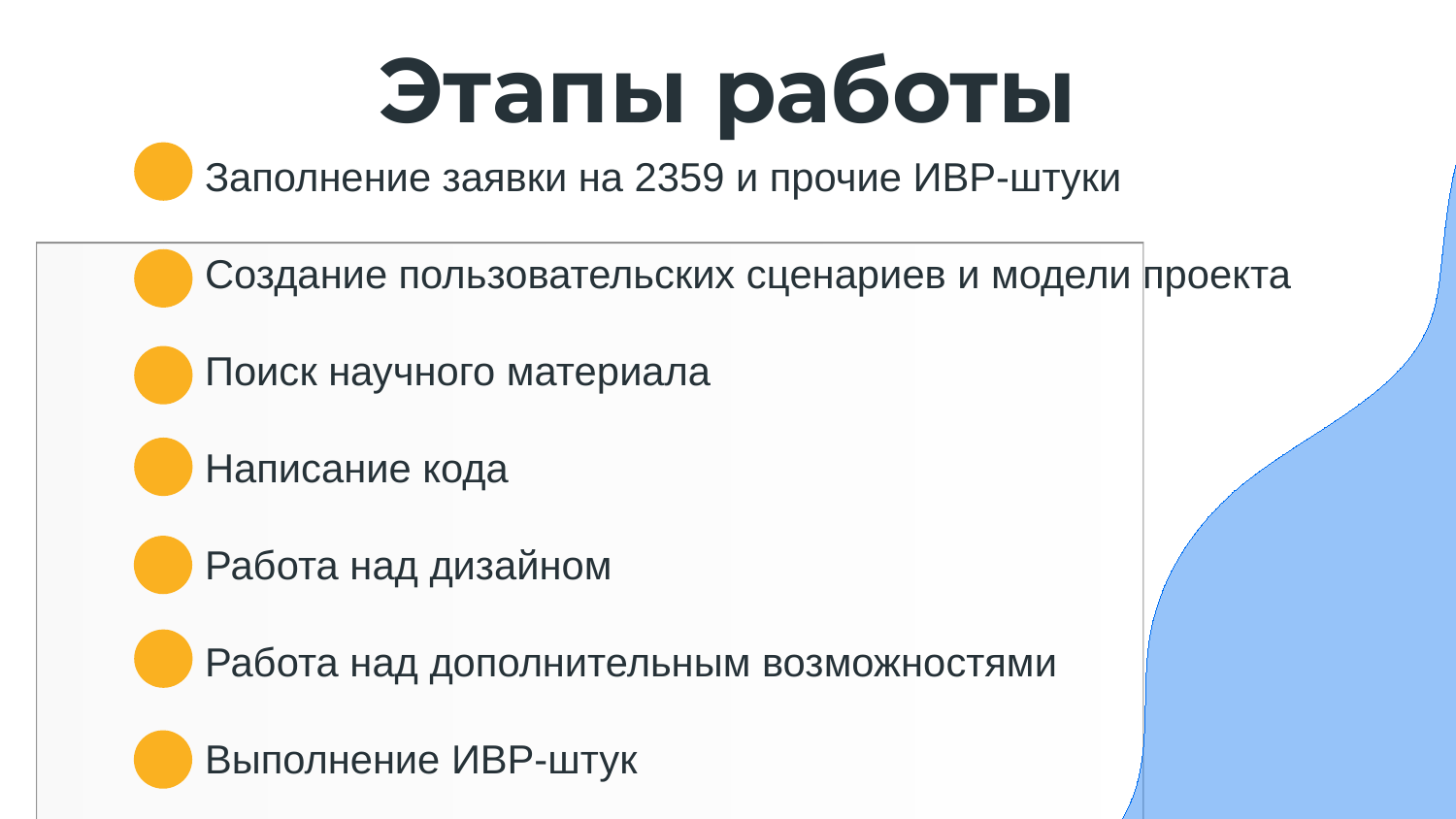

# Этапы работы

Заполнение заявки на 2359 и прочие ИВР-штуки

Создание пользовательских сценариев и модели проекта

Поиск научного материала

Написание кода

Работа над дизайном

Работа над дополнительным возможностями

Выполнение ИВР-штук